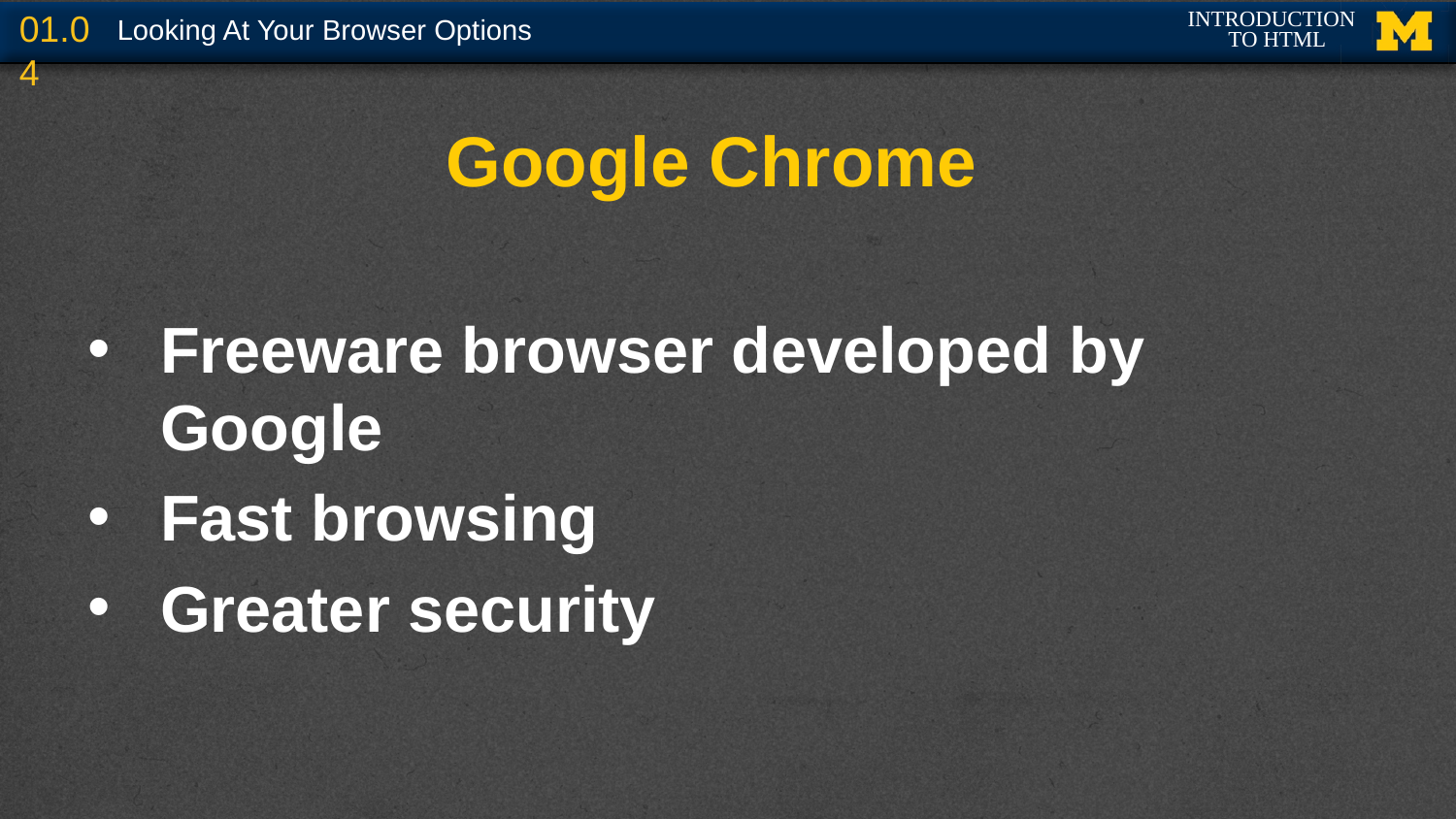

# Google Chrome
Freeware browser developed by Google
Fast browsing
Greater security